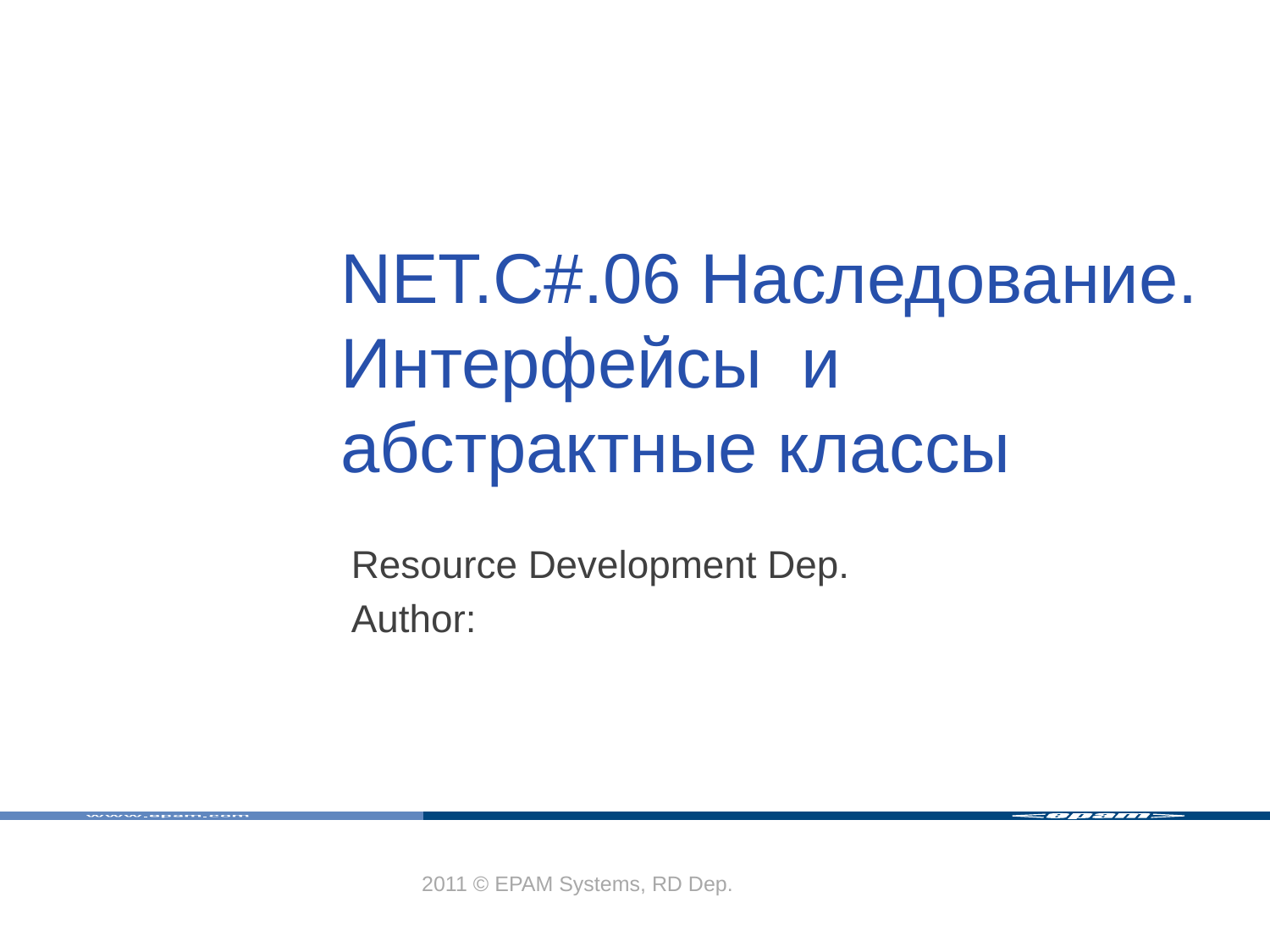

# NET.C#.06 Наследование. Интерфейсы  и абстрактные классы
Resource Development Dep.
Author:
2011 © EPAM Systems, RD Dep.